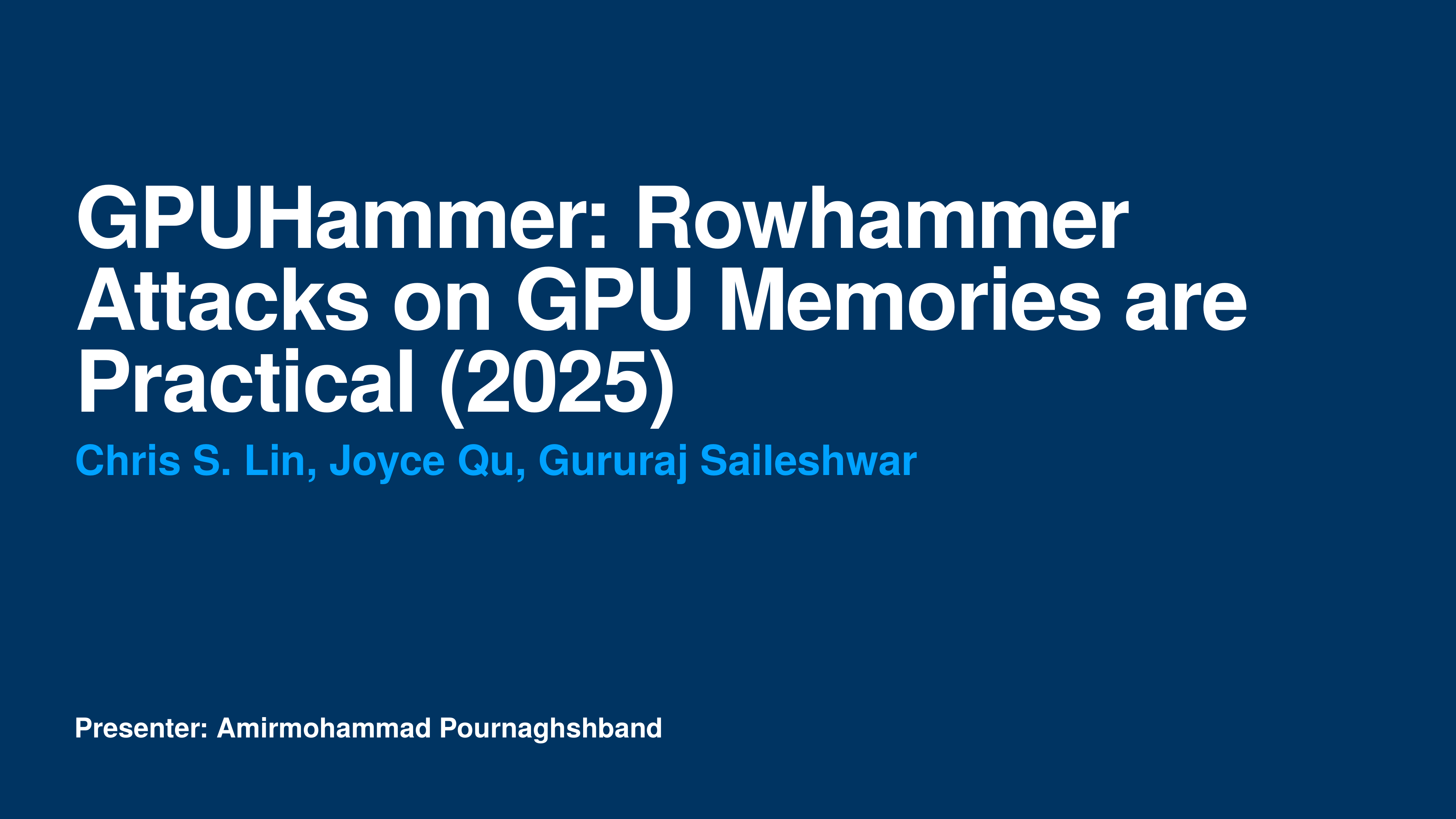

# GPUHammer: Rowhammer Attacks on GPU Memories are Practical (2025)
Chris S. Lin, Joyce Qu, Gururaj Saileshwar
Presenter: Amirmohammad Pournaghshband